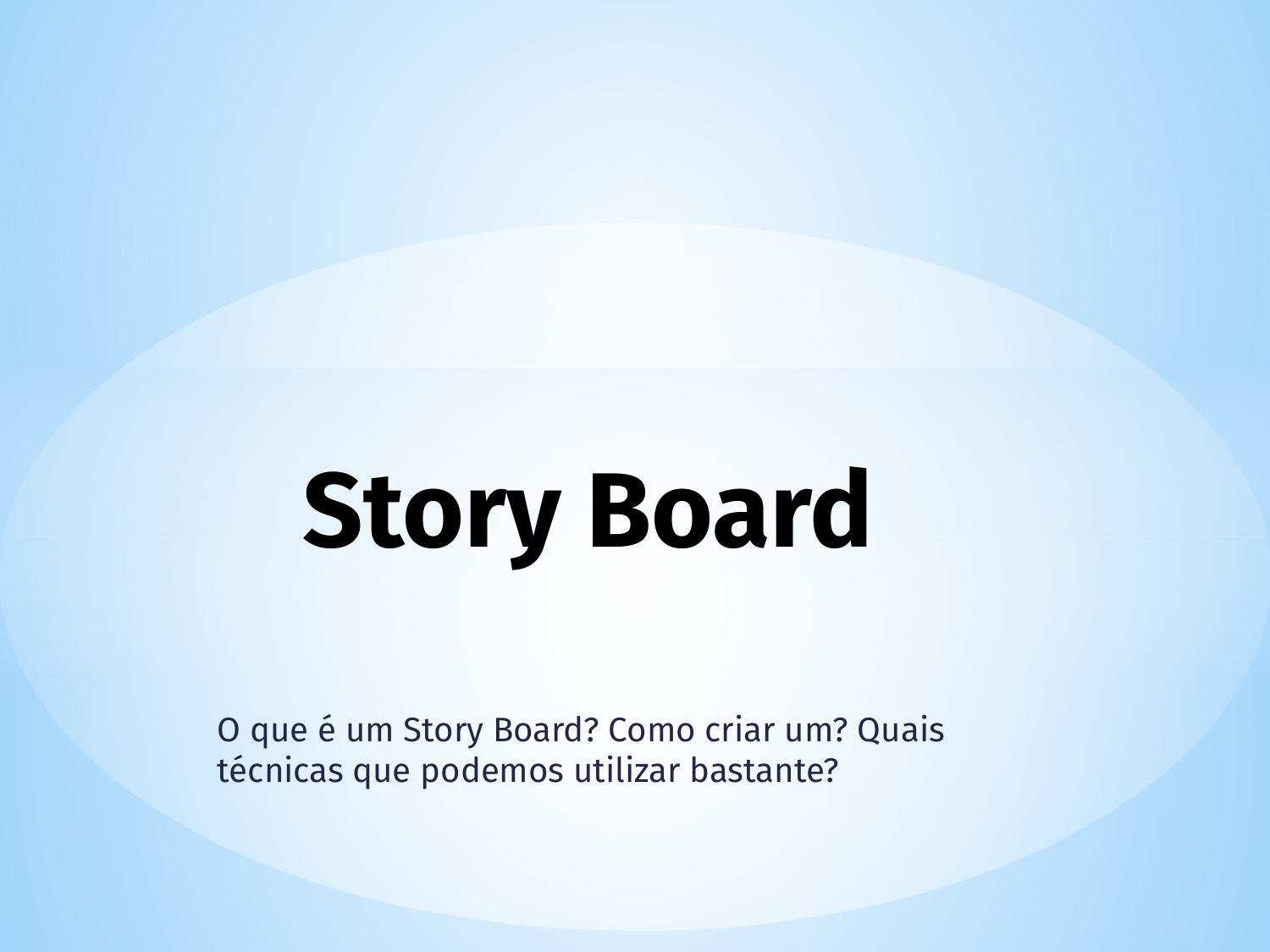

# Story Board
O que é um Story Board? Como criar um? Quais técnicas que podemos utilizar bastante?